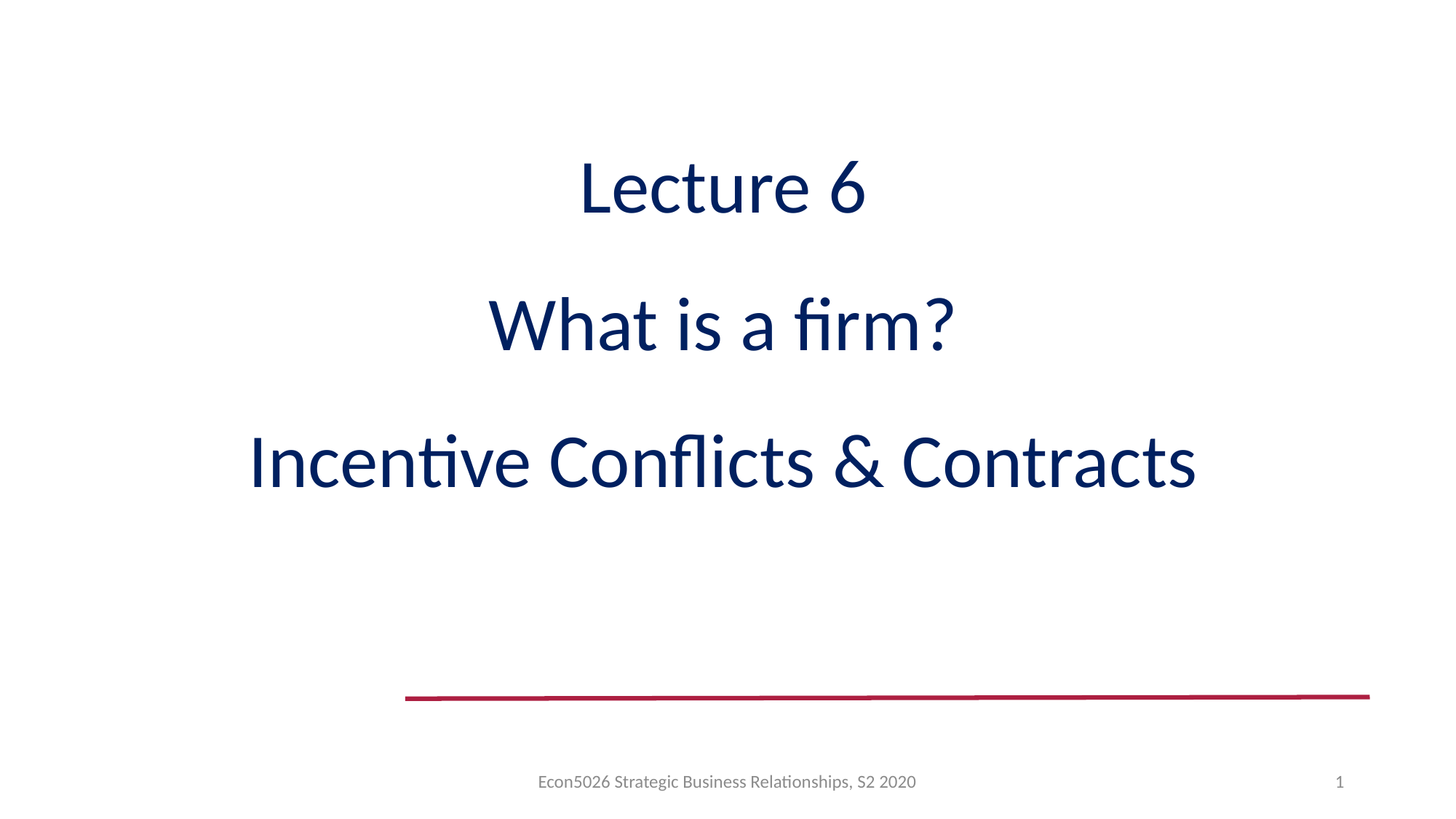

# Lecture 6 What is a firm? Incentive Conflicts & Contracts
Econ5026 Strategic Business Relationships, S2 2020
1